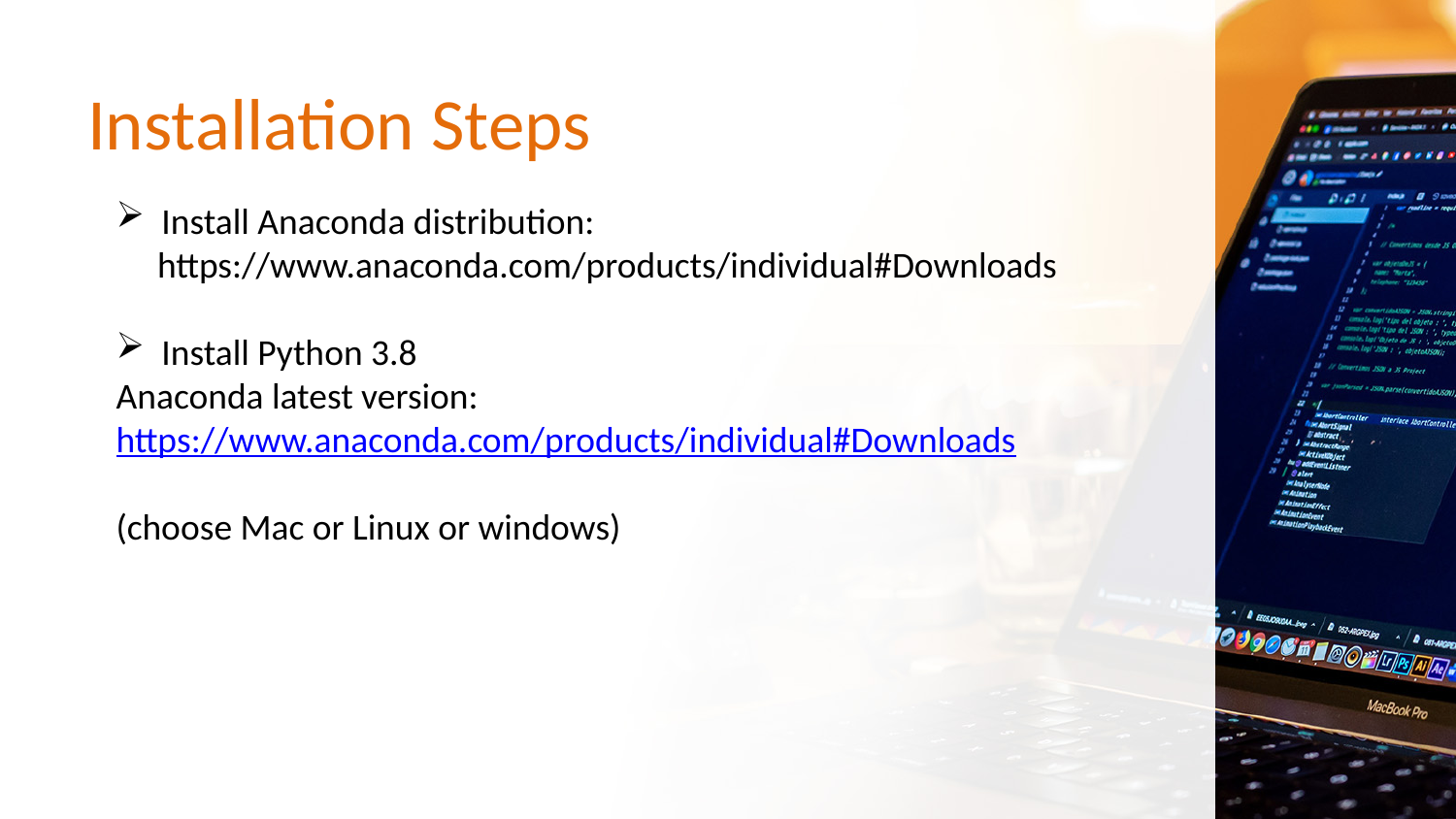

# Installation Steps
Install Anaconda distribution:
     https://www.anaconda.com/products/individual#Downloads

Install Python 3.8
Anaconda latest version:
https://www.anaconda.com/products/individual#Downloads

(choose Mac or Linux or windows)